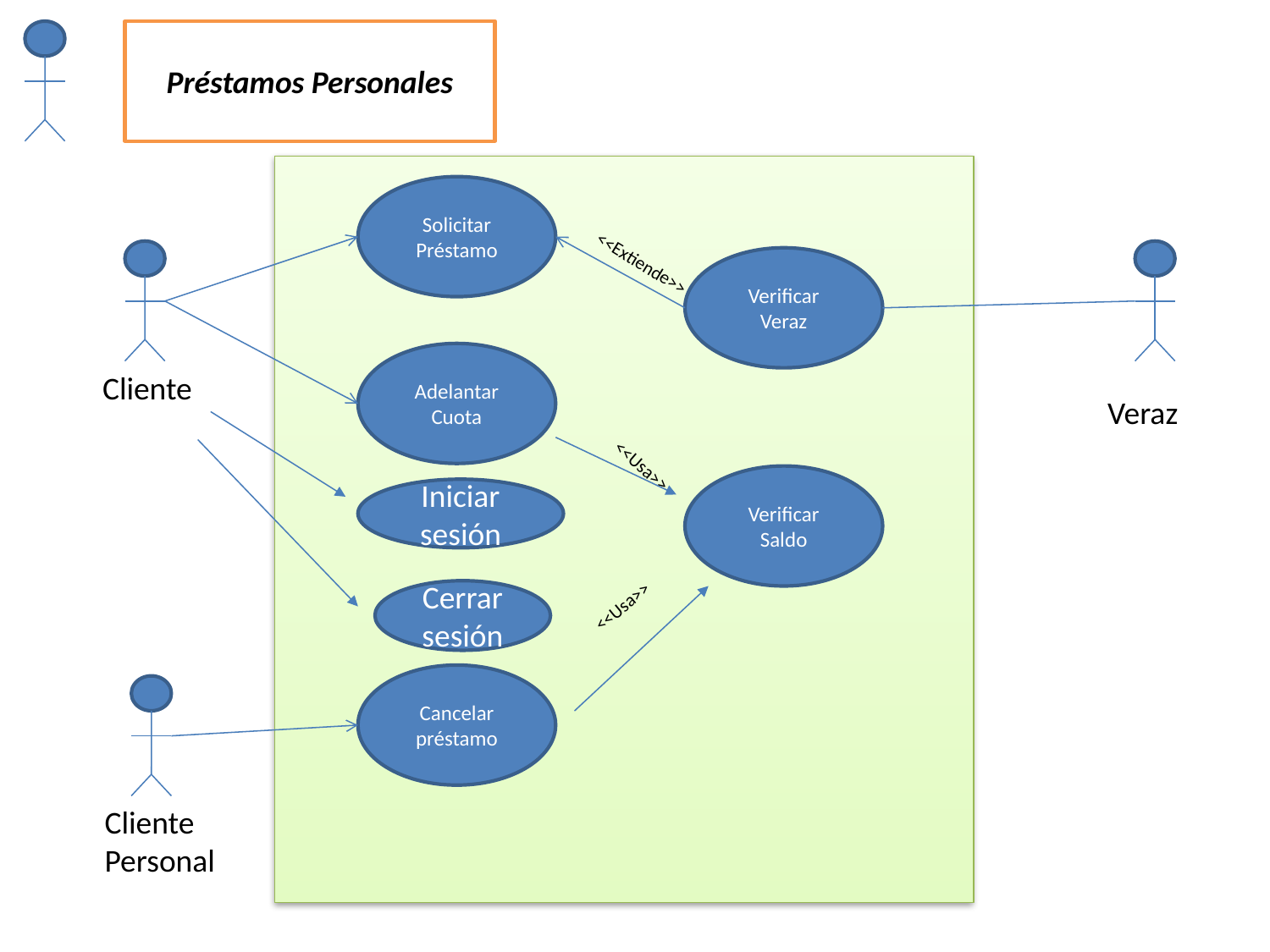

Préstamos Personales

Solicitar Préstamo

<<Extiende>>
Verificar Veraz
Adelantar Cuota
Cliente
Veraz
<<Usa>>
Verificar Saldo
Iniciar
sesión
Cerrar
sesión
<<Usa>>
Cancelar préstamo

Cliente Personal